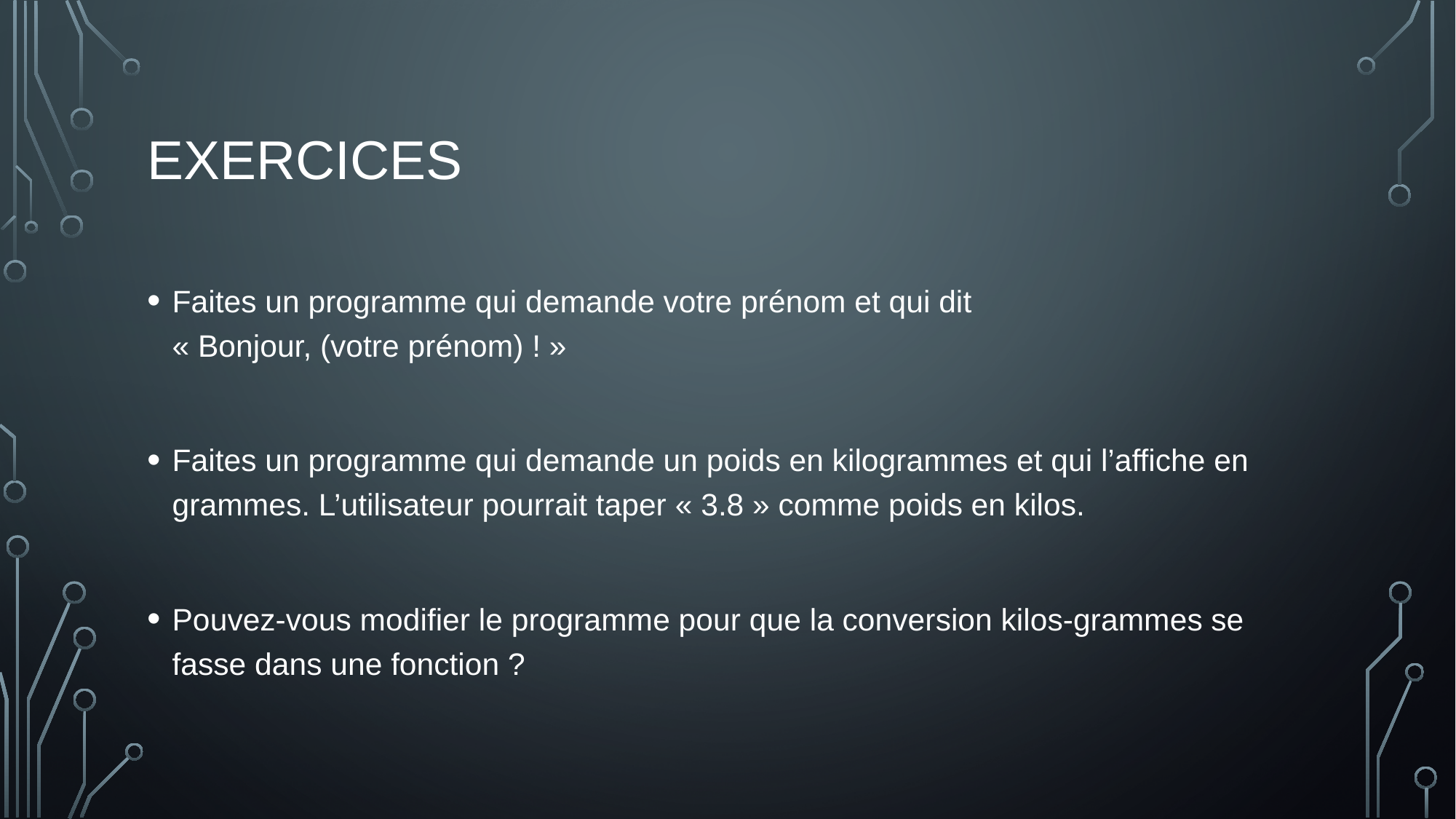

# exercices
Faites un programme qui demande votre prénom et qui dit
« Bonjour, (votre prénom) ! »

Faites un programme qui demande un poids en kilogrammes et qui l’affiche en grammes. L’utilisateur pourrait taper « 3.8 » comme poids en kilos.

Pouvez-vous modifier le programme pour que la conversion kilos-grammes se fasse dans une fonction ?